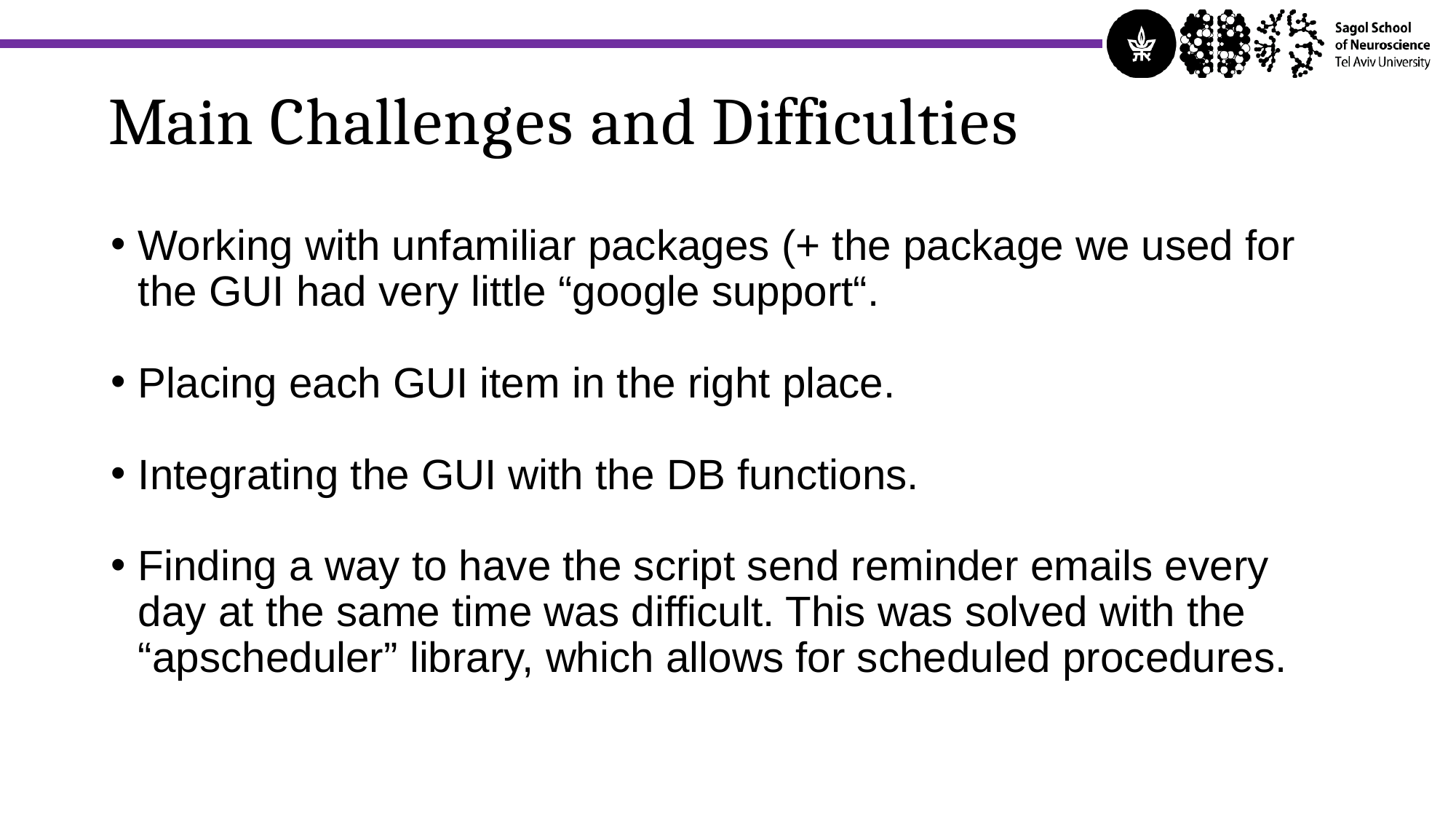

# Main Challenges and Difficulties
Working with unfamiliar packages (+ the package we used for the GUI had very little “google support“.

Placing each GUI item in the right place.

Integrating the GUI with the DB functions.

Finding a way to have the script send reminder emails every day at the same time was difficult. This was solved with the “apscheduler” library, which allows for scheduled procedures.